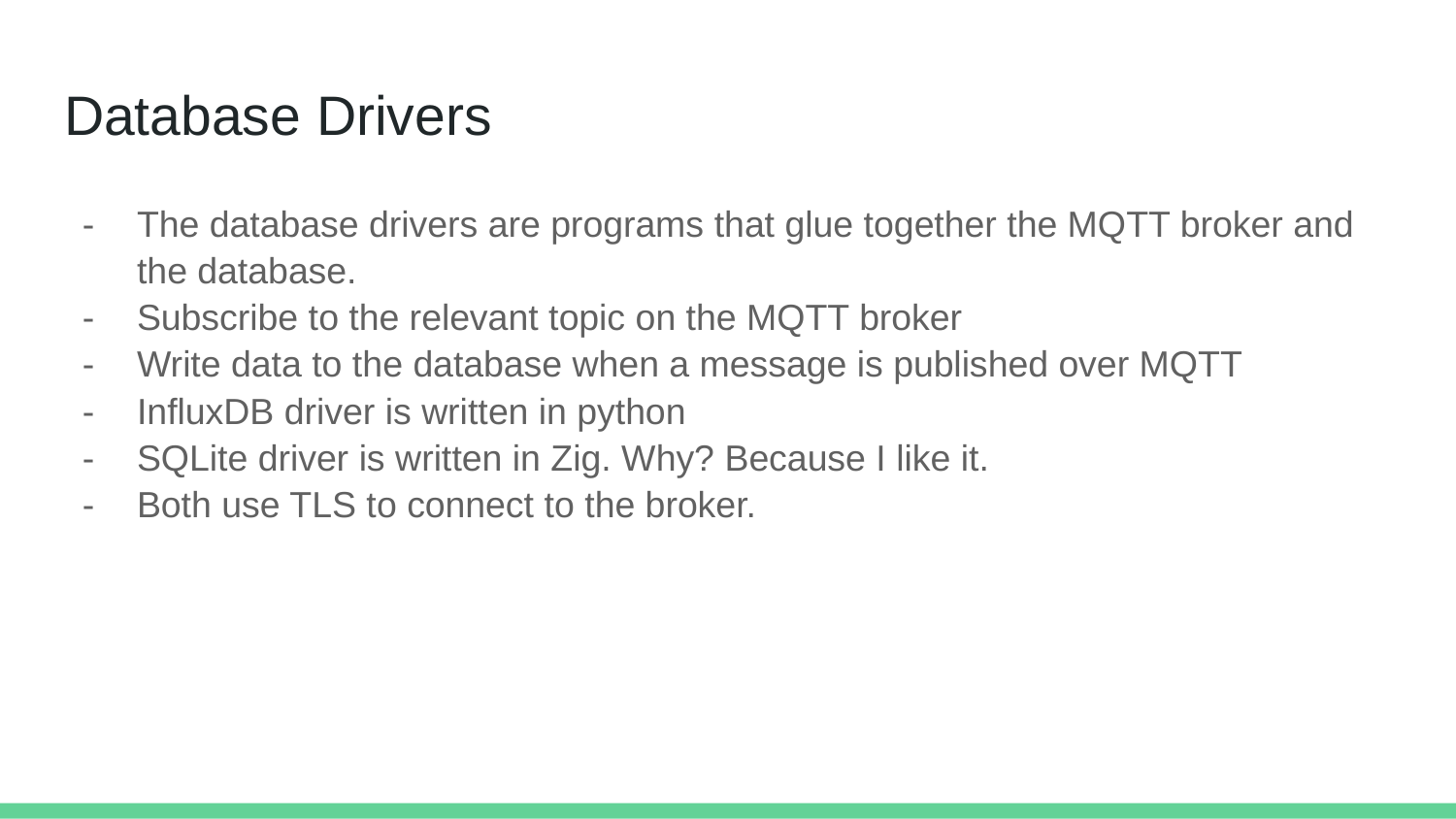

# Database Drivers
The database drivers are programs that glue together the MQTT broker and the database.
Subscribe to the relevant topic on the MQTT broker
Write data to the database when a message is published over MQTT
InfluxDB driver is written in python
SQLite driver is written in Zig. Why? Because I like it.
Both use TLS to connect to the broker.